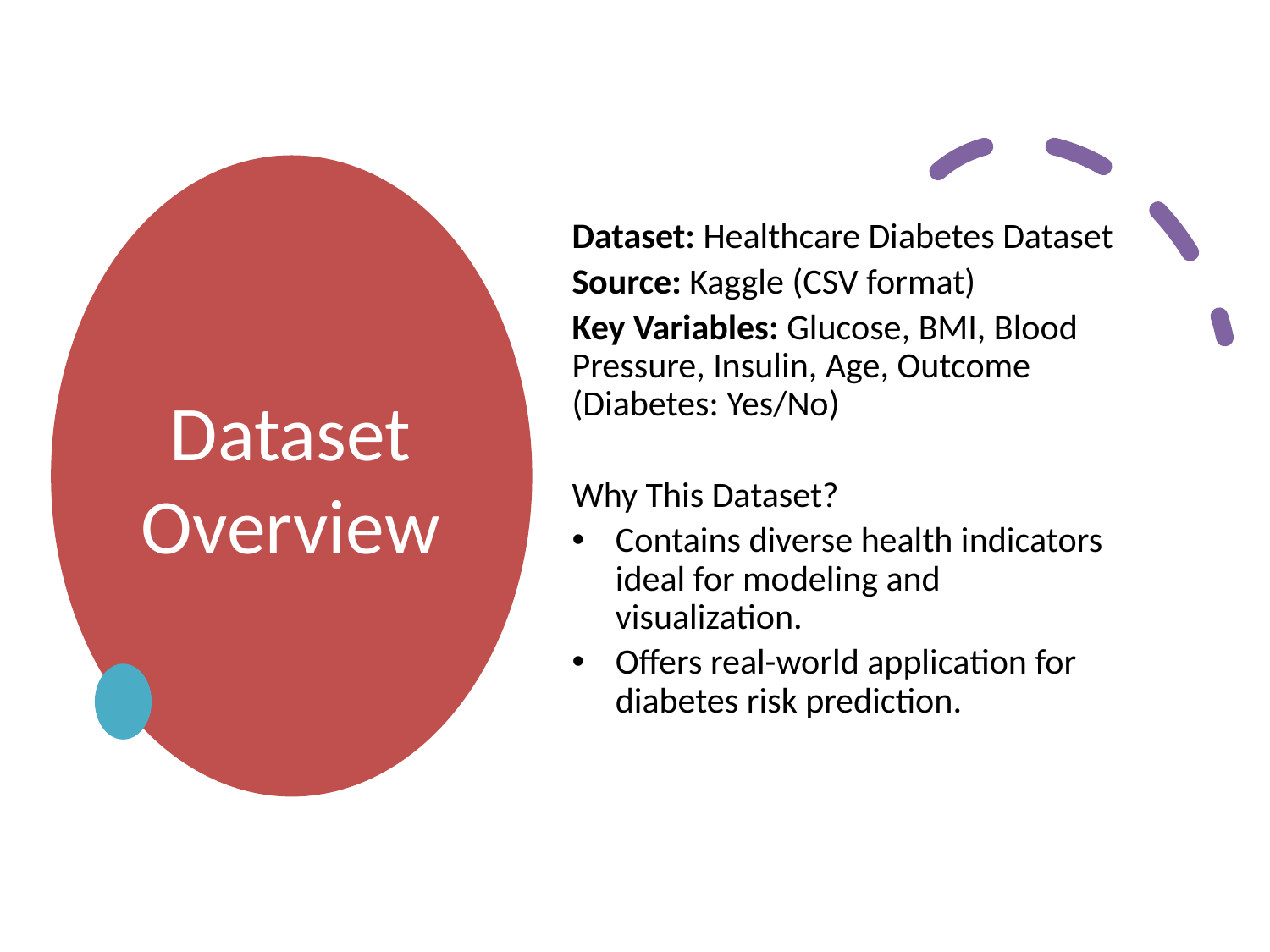

# Dataset Overview
Dataset: Healthcare Diabetes Dataset
Source: Kaggle (CSV format)
Key Variables: Glucose, BMI, Blood Pressure, Insulin, Age, Outcome (Diabetes: Yes/No)

Why This Dataset?
Contains diverse health indicators ideal for modeling and visualization.
Offers real-world application for diabetes risk prediction.